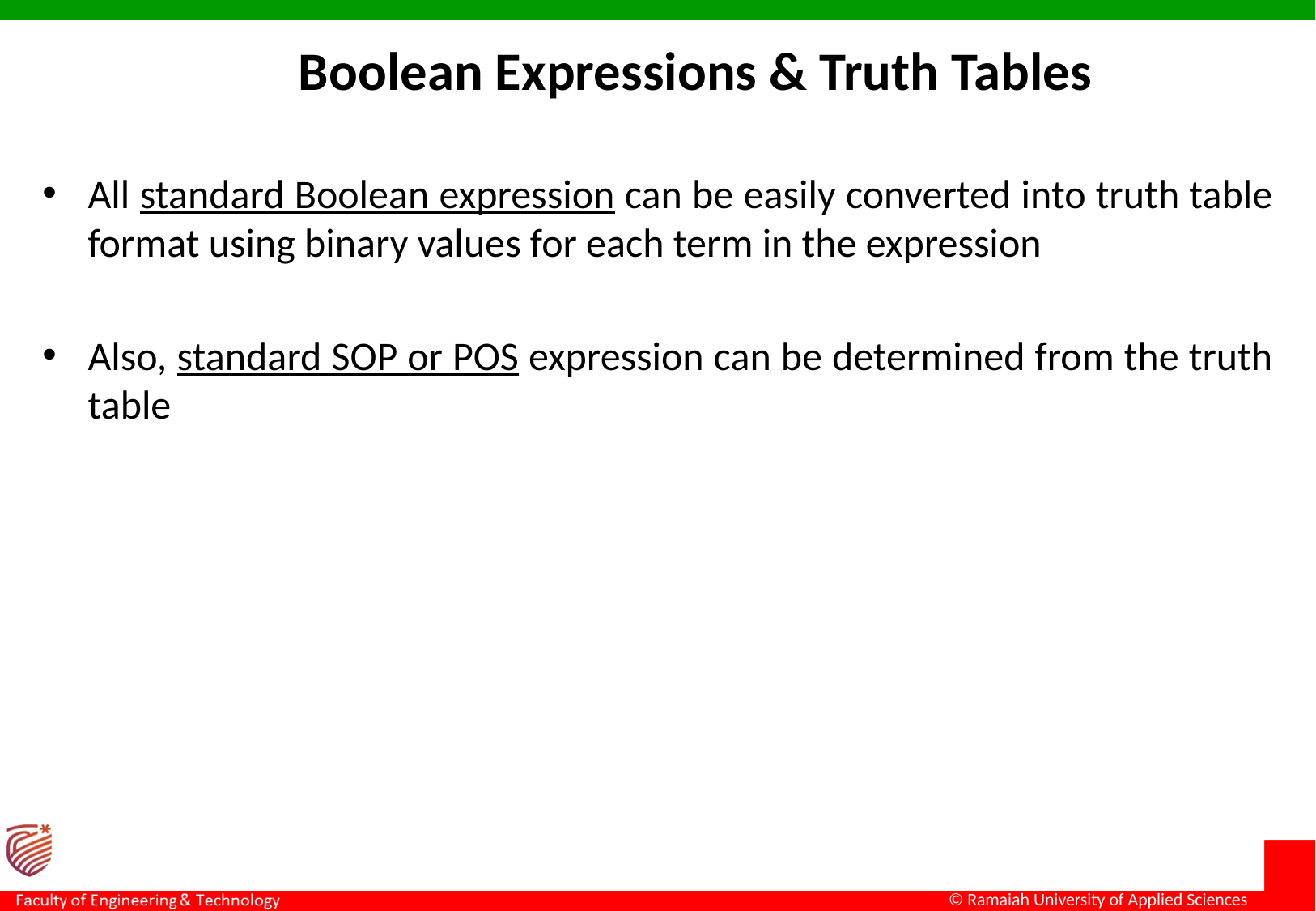

Boolean Expressions & Truth Tables
All standard Boolean expression can be easily converted into truth table format using binary values for each term in the expression

Also, standard SOP or POS expression can be determined from the truth table